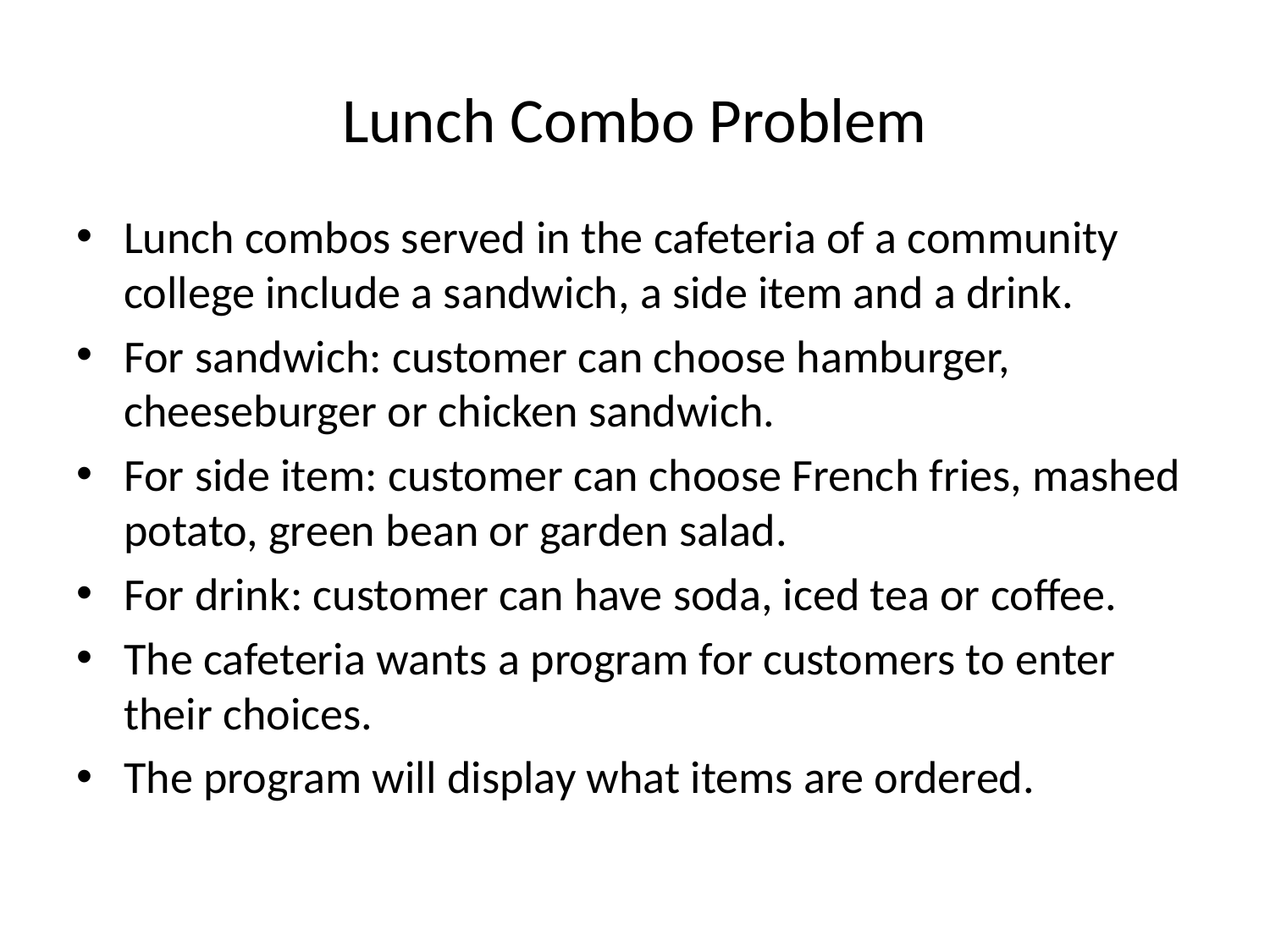

# Lunch Combo Problem
Lunch combos served in the cafeteria of a community college include a sandwich, a side item and a drink.
For sandwich: customer can choose hamburger, cheeseburger or chicken sandwich.
For side item: customer can choose French fries, mashed potato, green bean or garden salad.
For drink: customer can have soda, iced tea or coffee.
The cafeteria wants a program for customers to enter their choices.
The program will display what items are ordered.